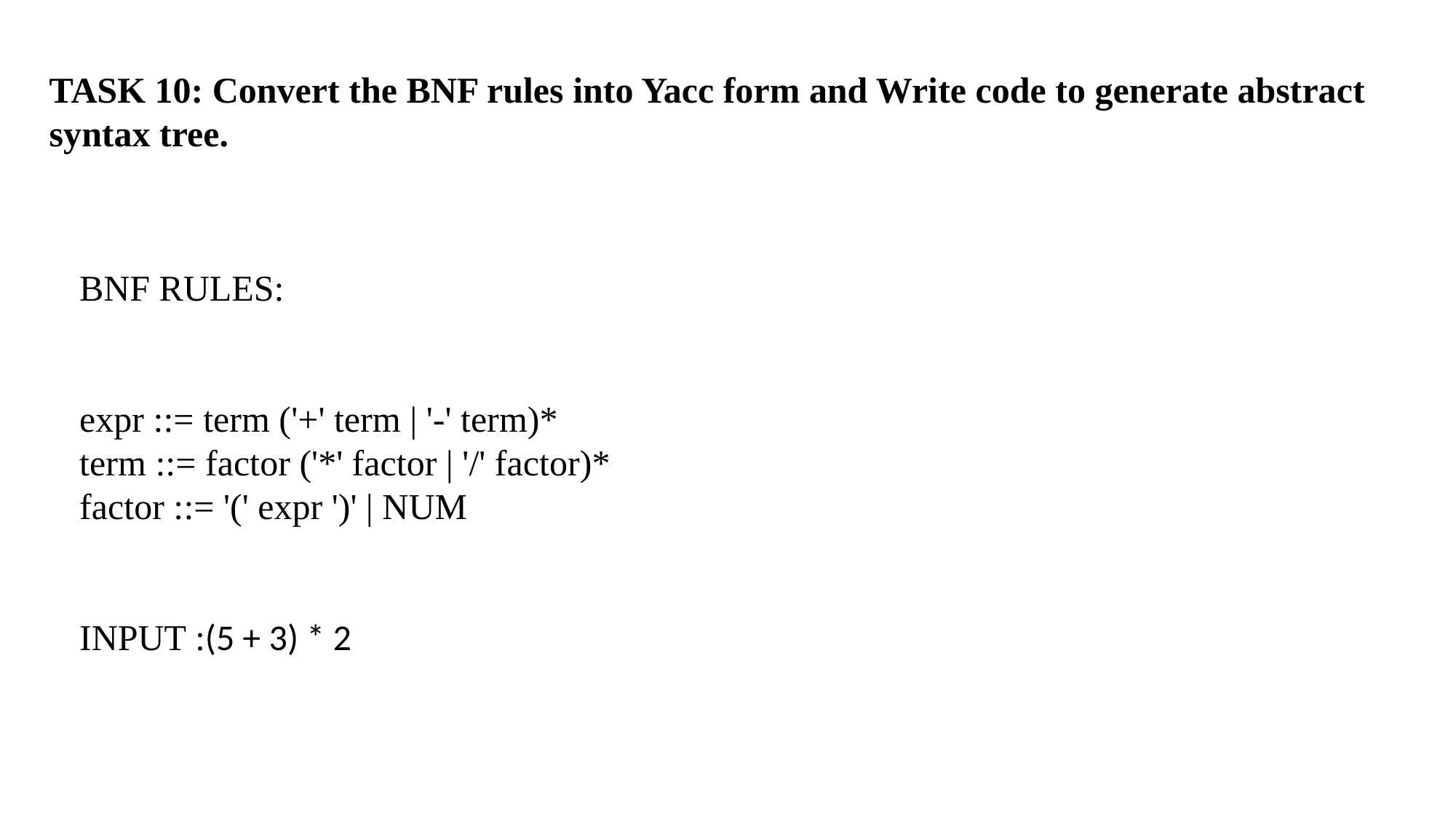

TASK 10: Convert the BNF rules into Yacc form and Write code to generate abstract
syntax tree.

BNF RULES:

expr ::= term ('+' term | '-' term)*
term ::= factor ('*' factor | '/' factor)*
factor ::= '(' expr ')' | NUM

INPUT :(5 + 3) * 2